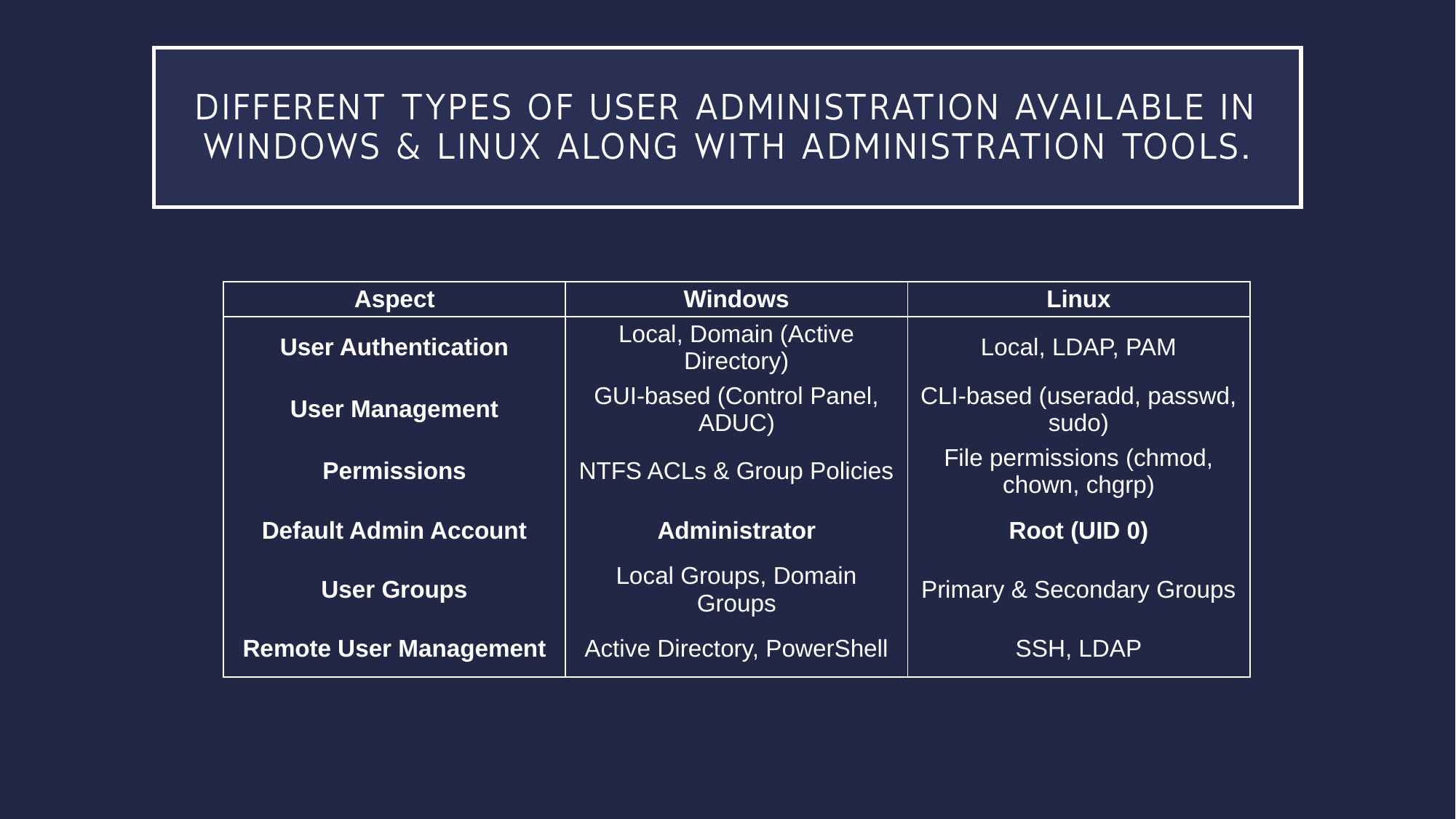

# Different types of user administration available in windows & Linux along with administration tools.
| Aspect | Windows | Linux |
| --- | --- | --- |
| User Authentication | Local, Domain (Active Directory) | Local, LDAP, PAM |
| User Management | GUI-based (Control Panel, ADUC) | CLI-based (useradd, passwd, sudo) |
| Permissions | NTFS ACLs & Group Policies | File permissions (chmod, chown, chgrp) |
| Default Admin Account | Administrator | Root (UID 0) |
| User Groups | Local Groups, Domain Groups | Primary & Secondary Groups |
| Remote User Management | Active Directory, PowerShell | SSH, LDAP |